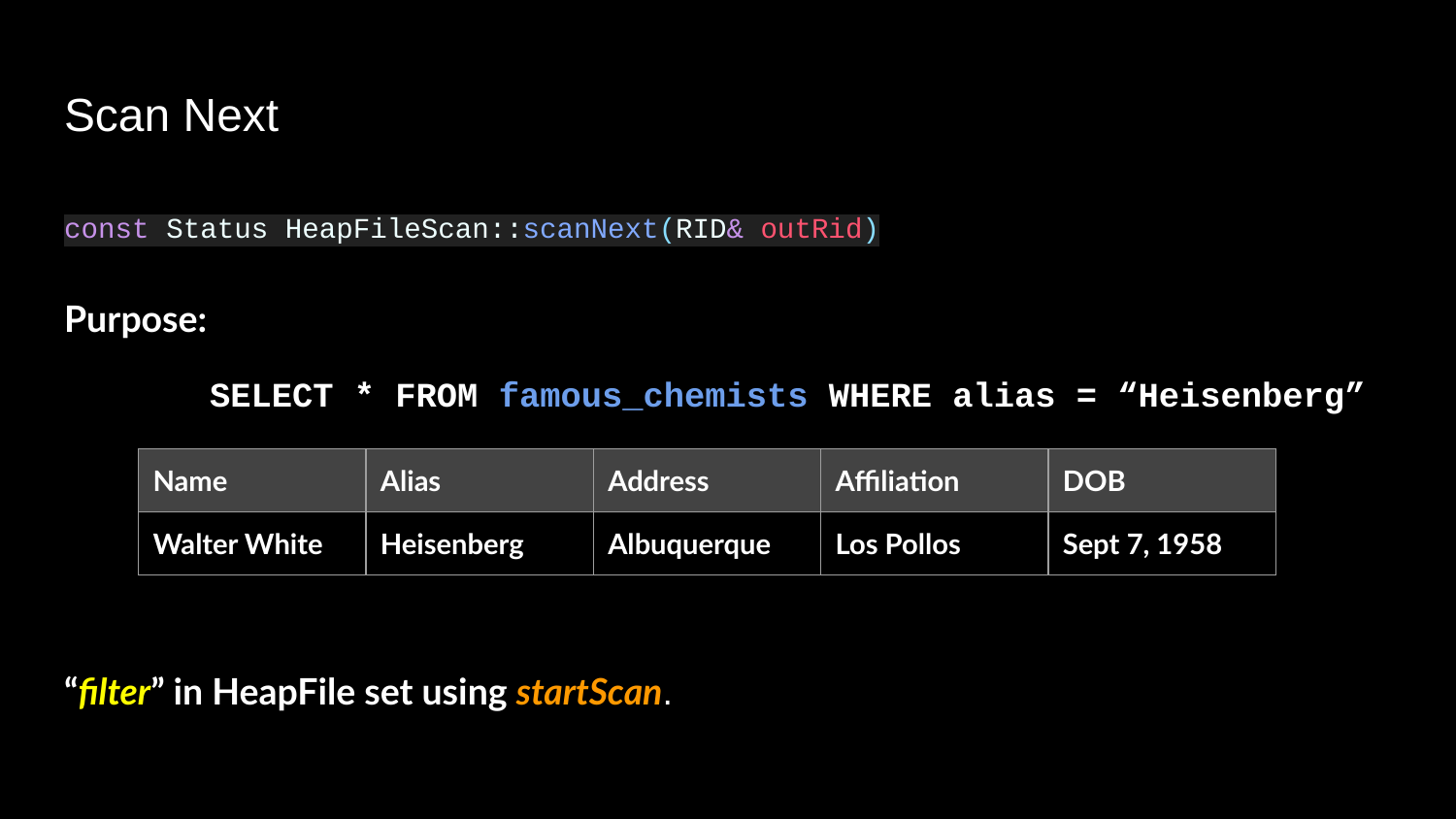

# Scan Next
const Status HeapFileScan::scanNext(RID& outRid)

Purpose:
	SELECT * FROM famous_chemists WHERE alias = “Heisenberg”

“filter” in HeapFile set using startScan.
| Name | Alias | Address | Affiliation | DOB |
| --- | --- | --- | --- | --- |
| Walter White | Heisenberg | Albuquerque | Los Pollos | Sept 7, 1958 |